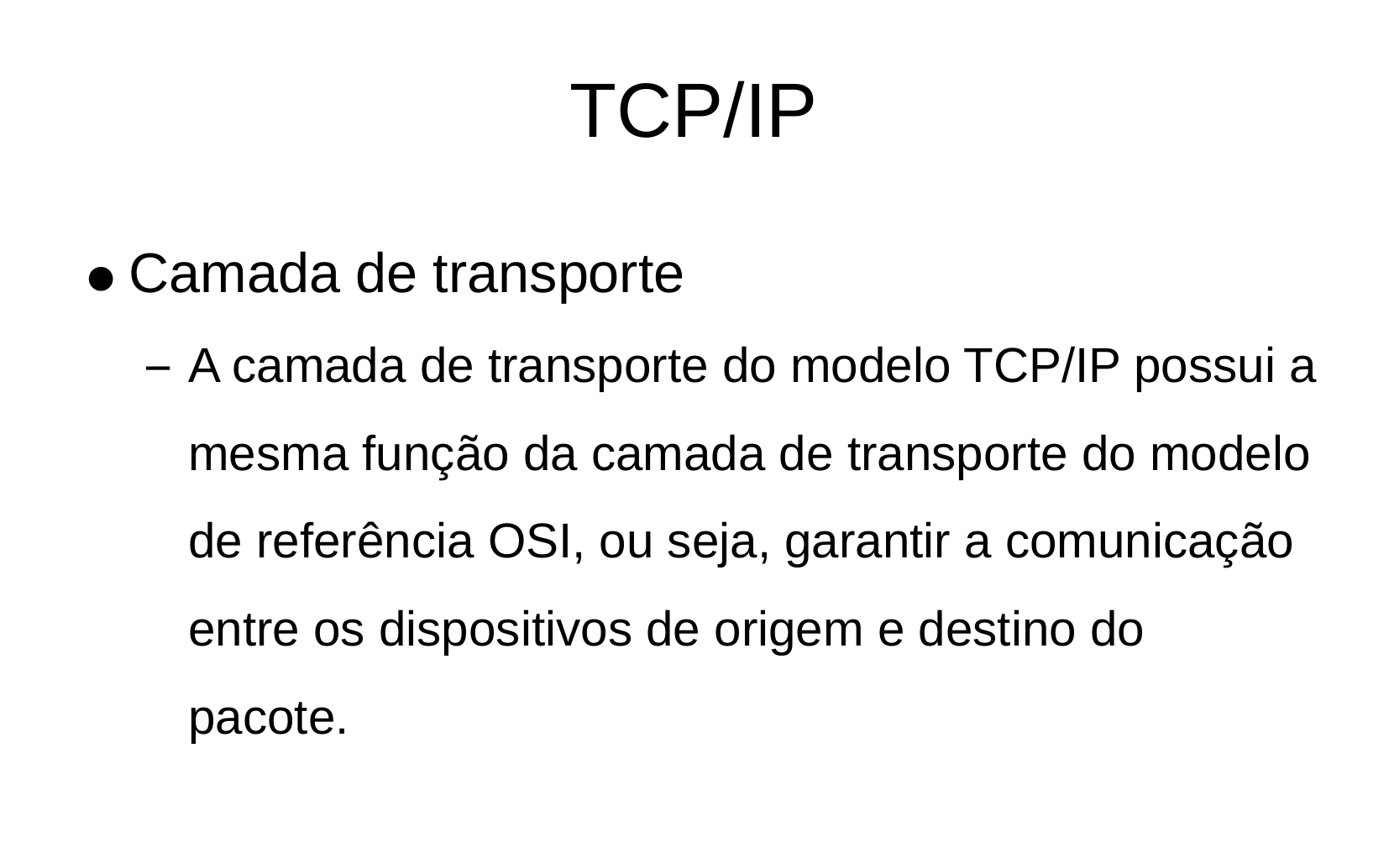

TCP/IP
Camada de transporte
A camada de transporte do modelo TCP/IP possui a mesma função da camada de transporte do modelo de referência OSI, ou seja, garantir a comunicação entre os dispositivos de origem e destino do pacote.